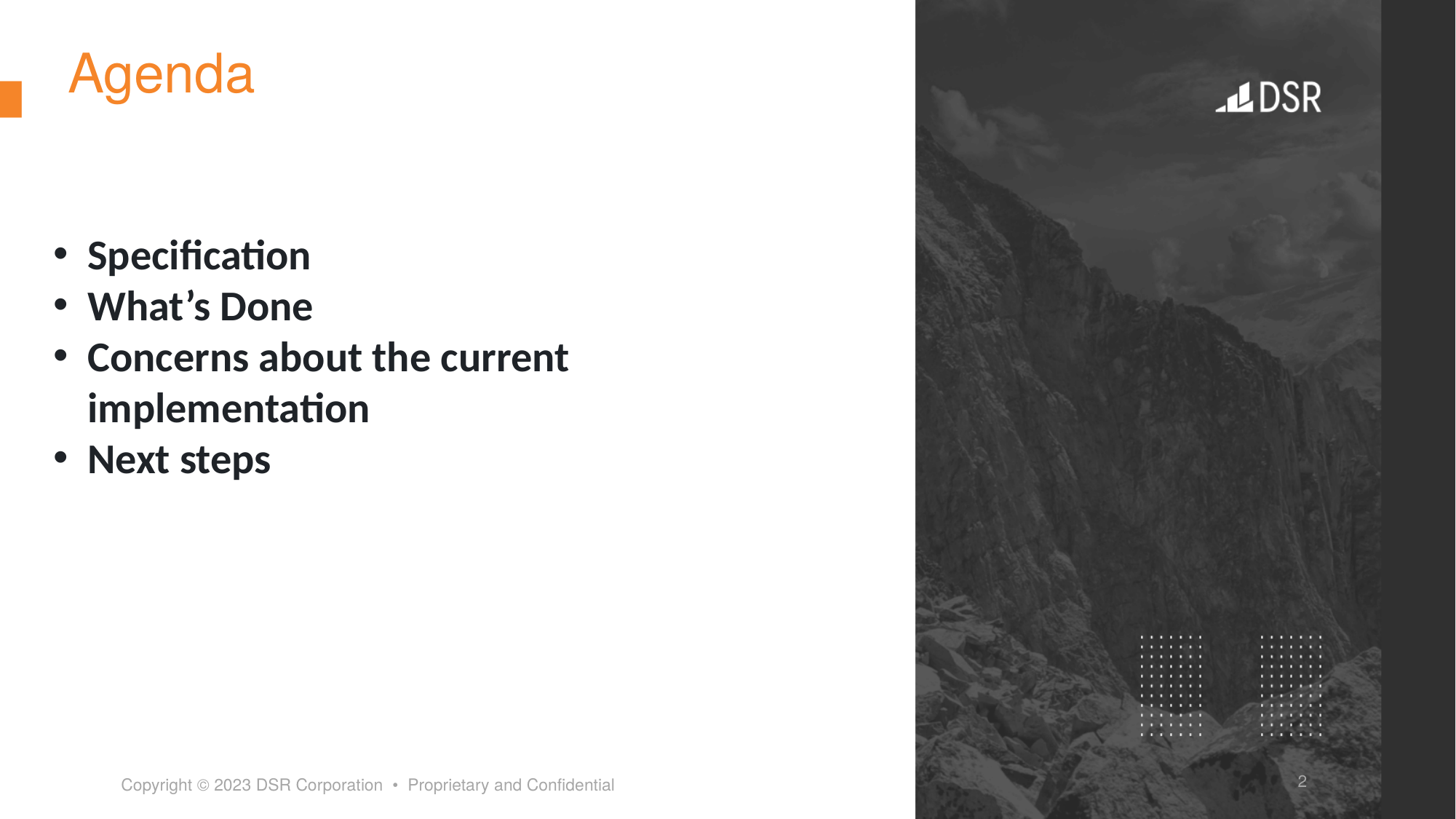

# Agenda
Specification
What’s Done
Concerns about the current implementation
Next steps